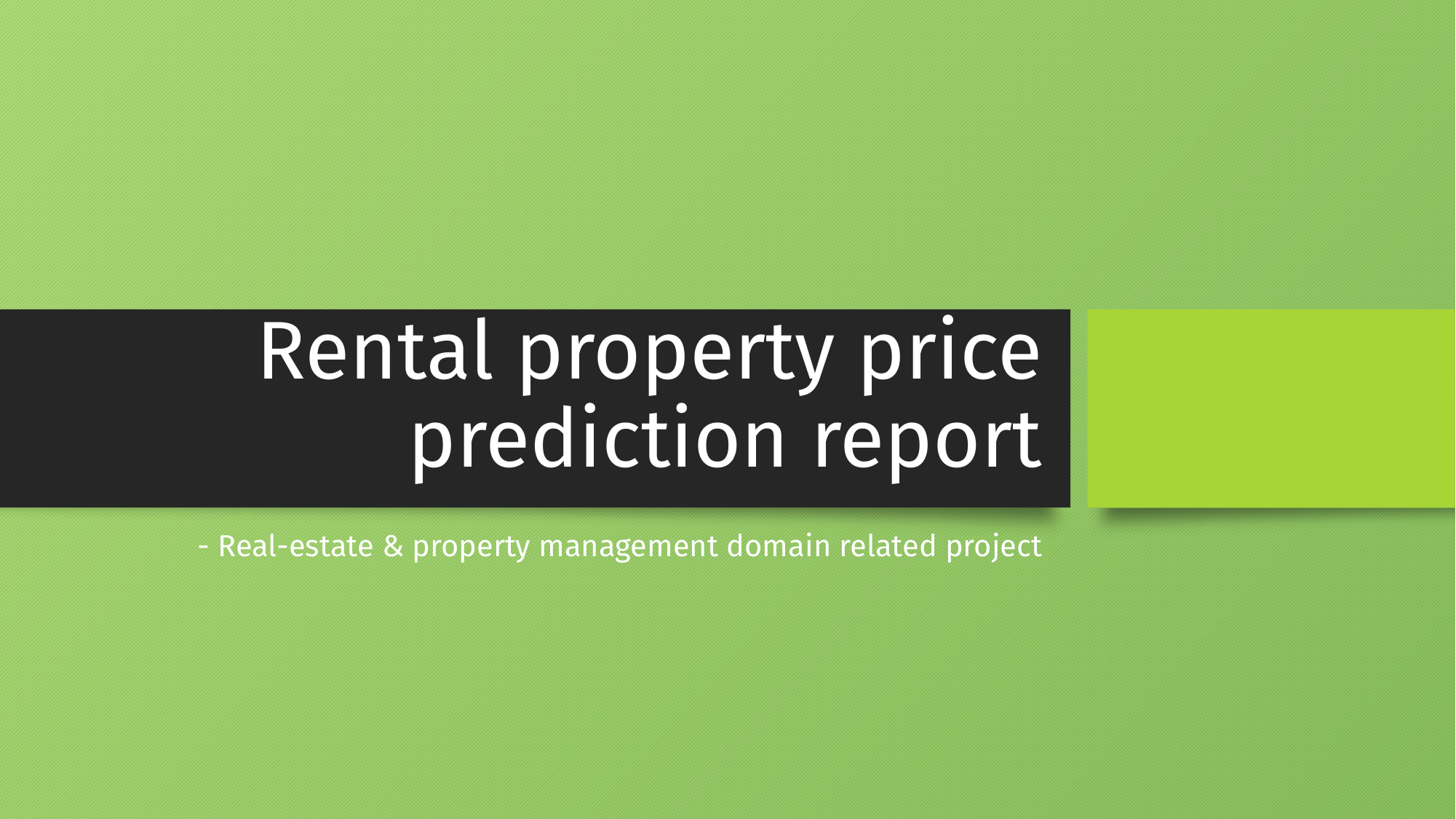

# Rental property price prediction report
- Real-estate & property management domain related project